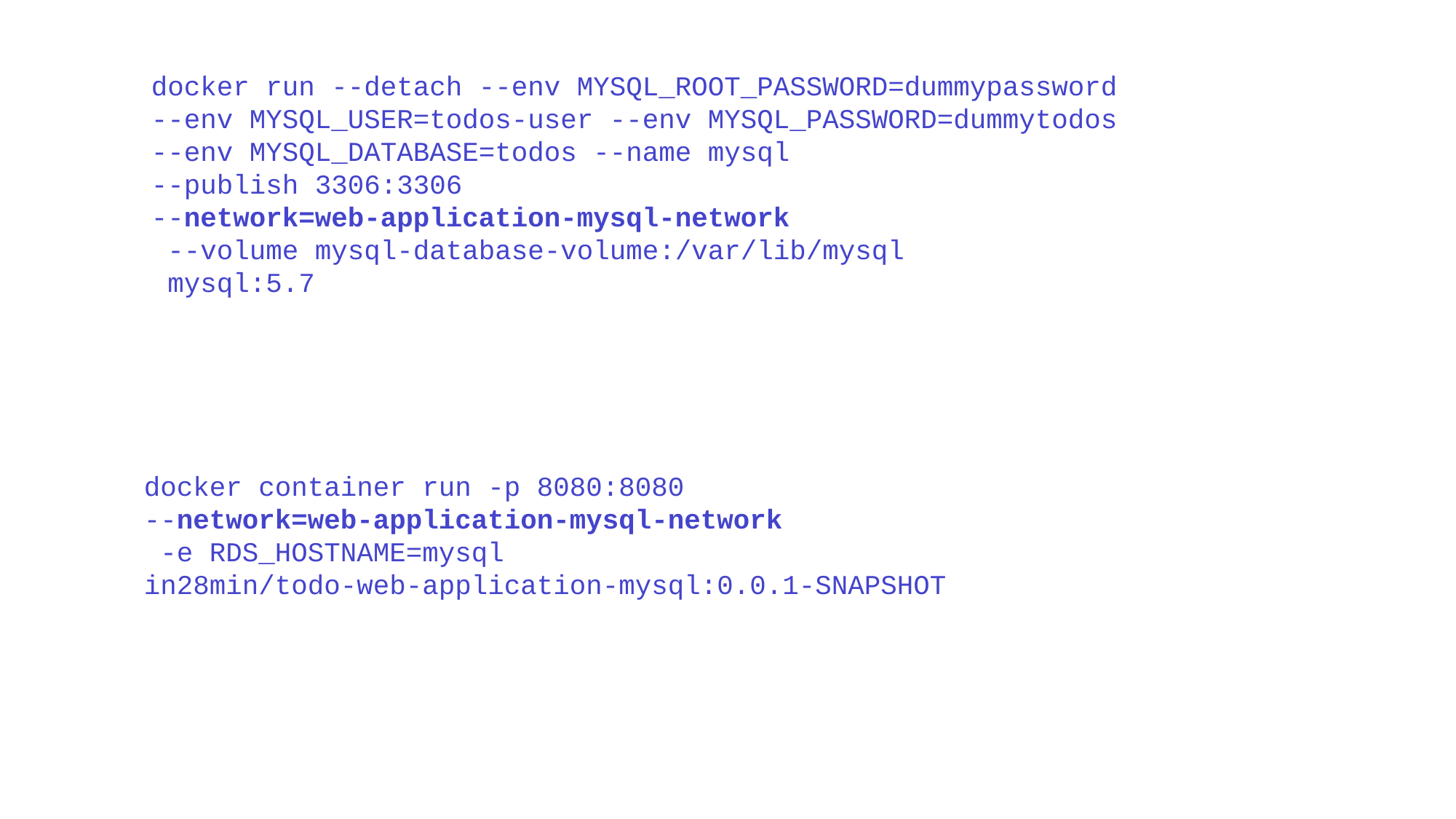

docker run --detach --env MYSQL_ROOT_PASSWORD=dummypassword
--env MYSQL_USER=todos-user --env MYSQL_PASSWORD=dummytodos
--env MYSQL_DATABASE=todos --name mysql
--publish 3306:3306
--network=web-application-mysql-network
 --volume mysql-database-volume:/var/lib/mysql
 mysql:5.7
docker container run -p 8080:8080
--network=web-application-mysql-network
 -e RDS_HOSTNAME=mysql
in28min/todo-web-application-mysql:0.0.1-SNAPSHOT